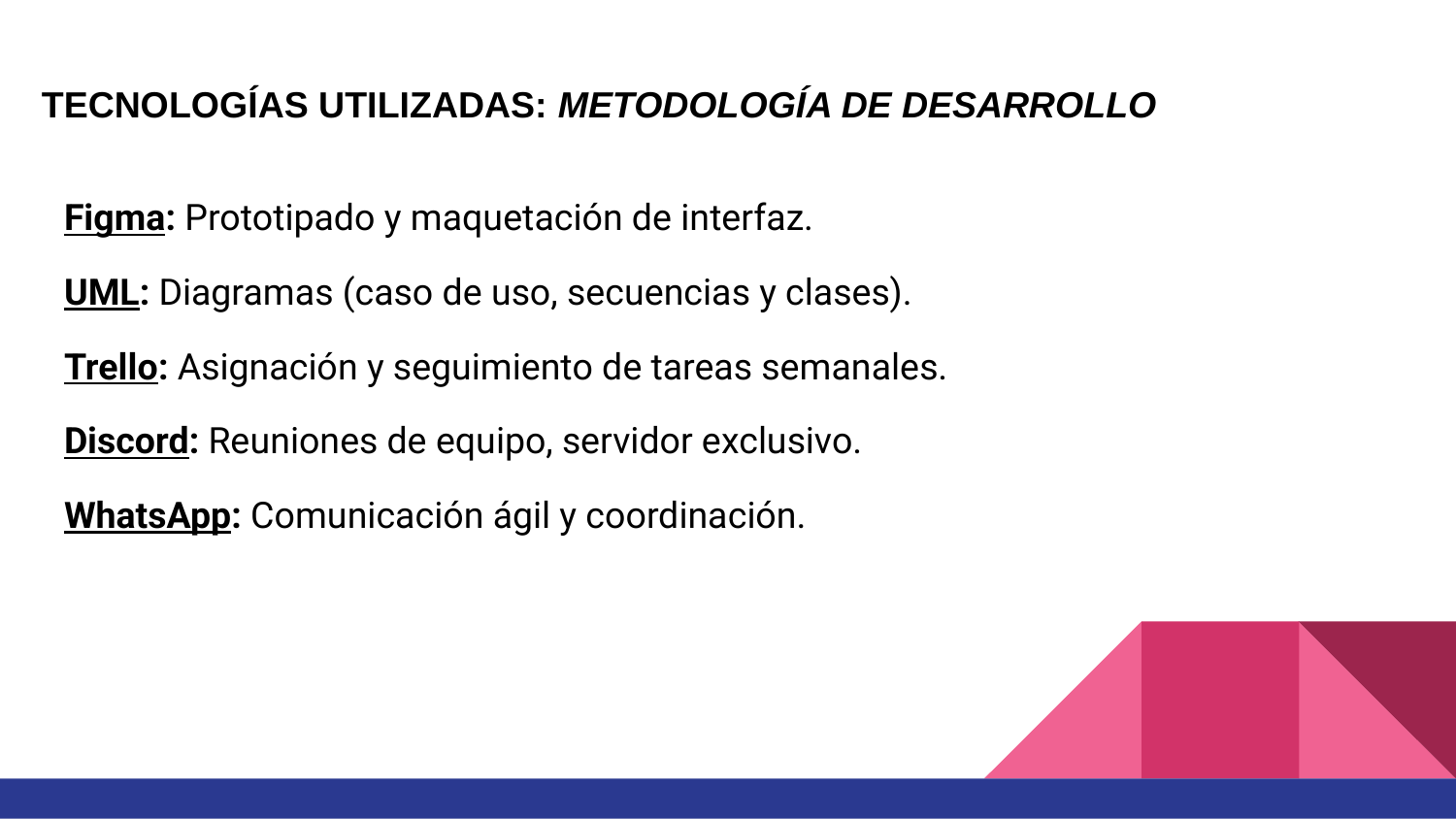

# TECNOLOGÍAS UTILIZADAS: METODOLOGÍA DE DESARROLLO
Figma: Prototipado y maquetación de interfaz.
UML: Diagramas (caso de uso, secuencias y clases).
Trello: Asignación y seguimiento de tareas semanales.
Discord: Reuniones de equipo, servidor exclusivo.
WhatsApp: Comunicación ágil y coordinación.